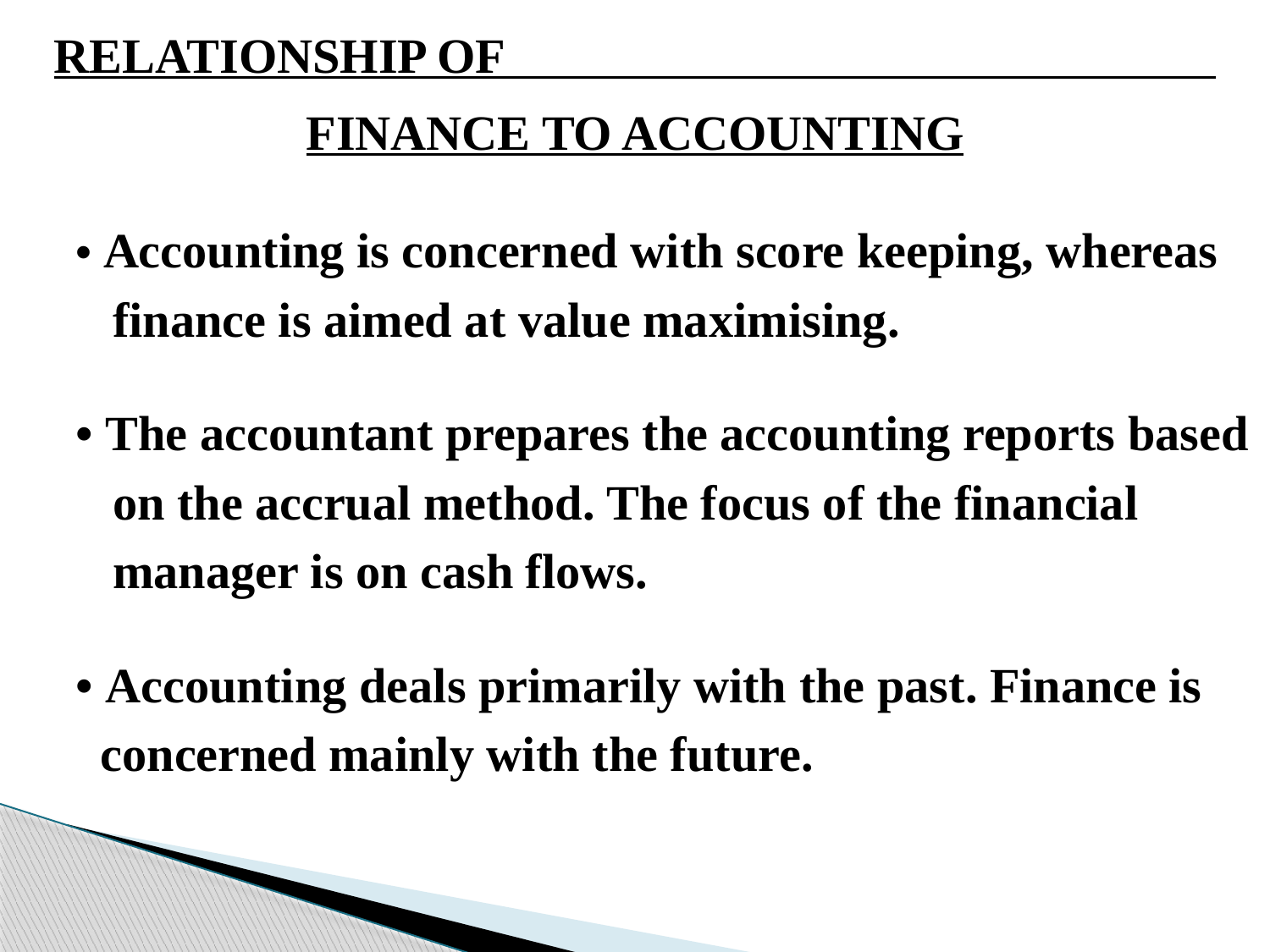

RELATIONSHIP OF                                                           FINANCE TO ACCOUNTING

• Accounting is concerned with score keeping, whereas
   finance is aimed at value maximising.

• The accountant prepares the accounting reports based
   on the accrual method. The focus of the financial
   manager is on cash flows.

• Accounting deals primarily with the past. Finance is
  concerned mainly with the future.